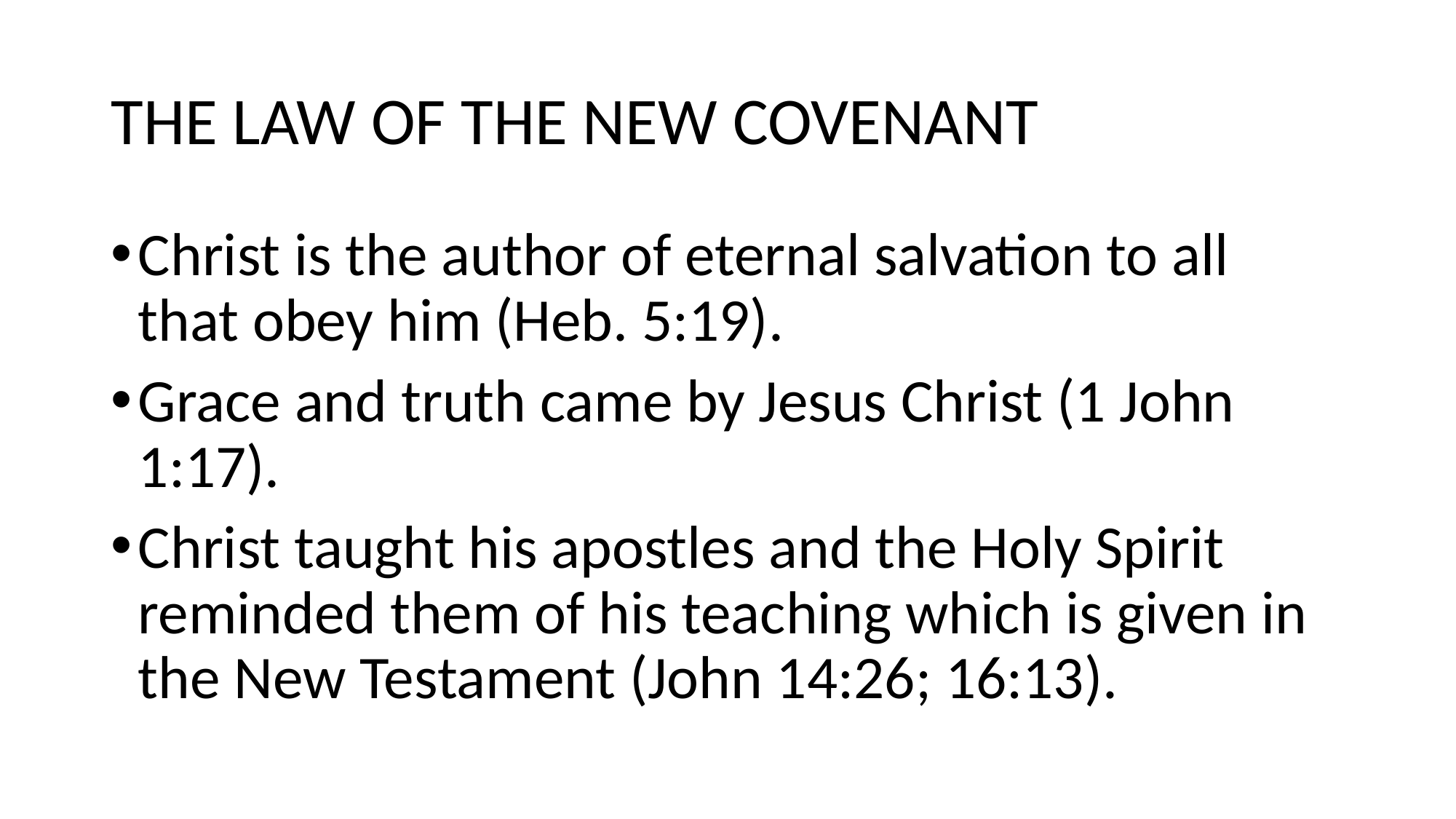

# THE LAW OF THE NEW COVENANT
Christ is the author of eternal salvation to all that obey him (Heb. 5:19).
Grace and truth came by Jesus Christ (1 John 1:17).
Christ taught his apostles and the Holy Spirit reminded them of his teaching which is given in the New Testament (John 14:26; 16:13).